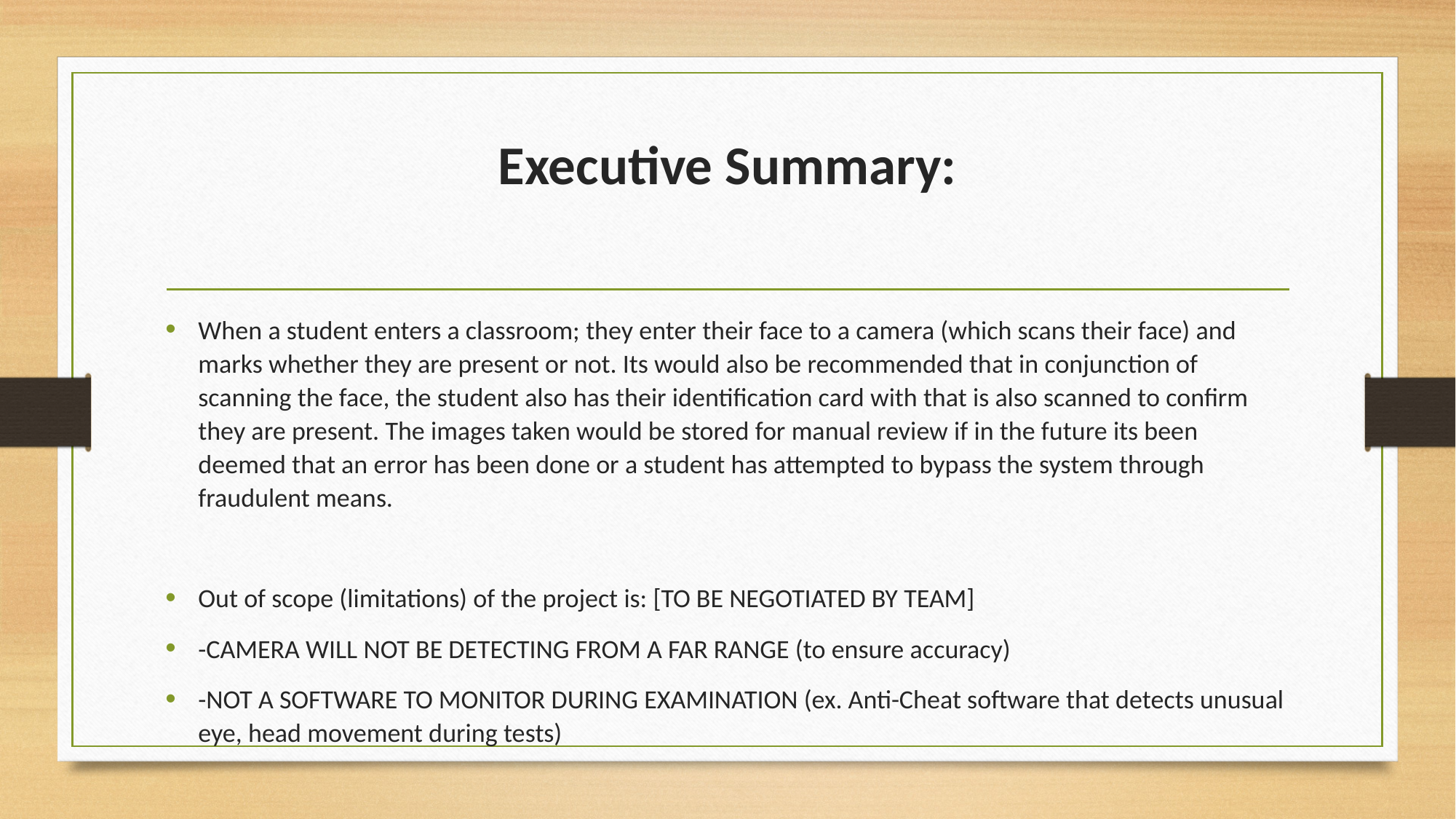

# Executive Summary:
When a student enters a classroom; they enter their face to a camera (which scans their face) and marks whether they are present or not. Its would also be recommended that in conjunction of scanning the face, the student also has their identification card with that is also scanned to confirm they are present. The images taken would be stored for manual review if in the future its been deemed that an error has been done or a student has attempted to bypass the system through fraudulent means.

Out of scope (limitations) of the project is: [TO BE NEGOTIATED BY TEAM]
-CAMERA WILL NOT BE DETECTING FROM A FAR RANGE (to ensure accuracy)
-NOT A SOFTWARE TO MONITOR DURING EXAMINATION (ex. Anti-Cheat software that detects unusual eye, head movement during tests)